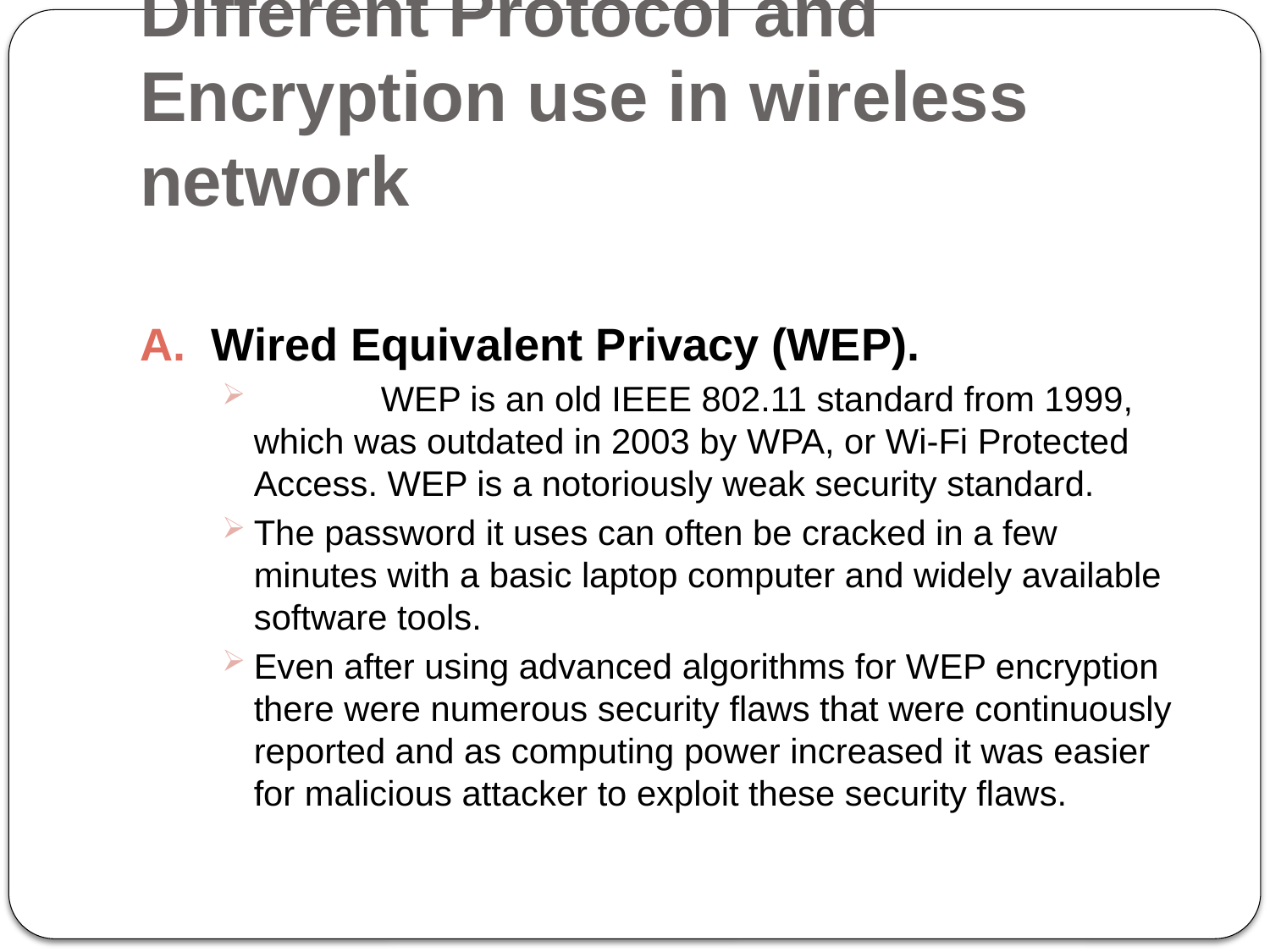

# Different Protocol and Encryption use in wireless network

A.  Wired Equivalent Privacy (WEP).
	WEP is an old IEEE 802.11 standard from 1999, which was outdated in 2003 by WPA, or Wi-Fi Protected Access. WEP is a notoriously weak security standard.
The password it uses can often be cracked in a few 	minutes with a basic laptop computer and widely available software tools.
Even after using advanced algorithms for WEP encryption there were numerous security flaws that were continuously reported and as computing power increased it was easier for malicious attacker to exploit these security flaws.